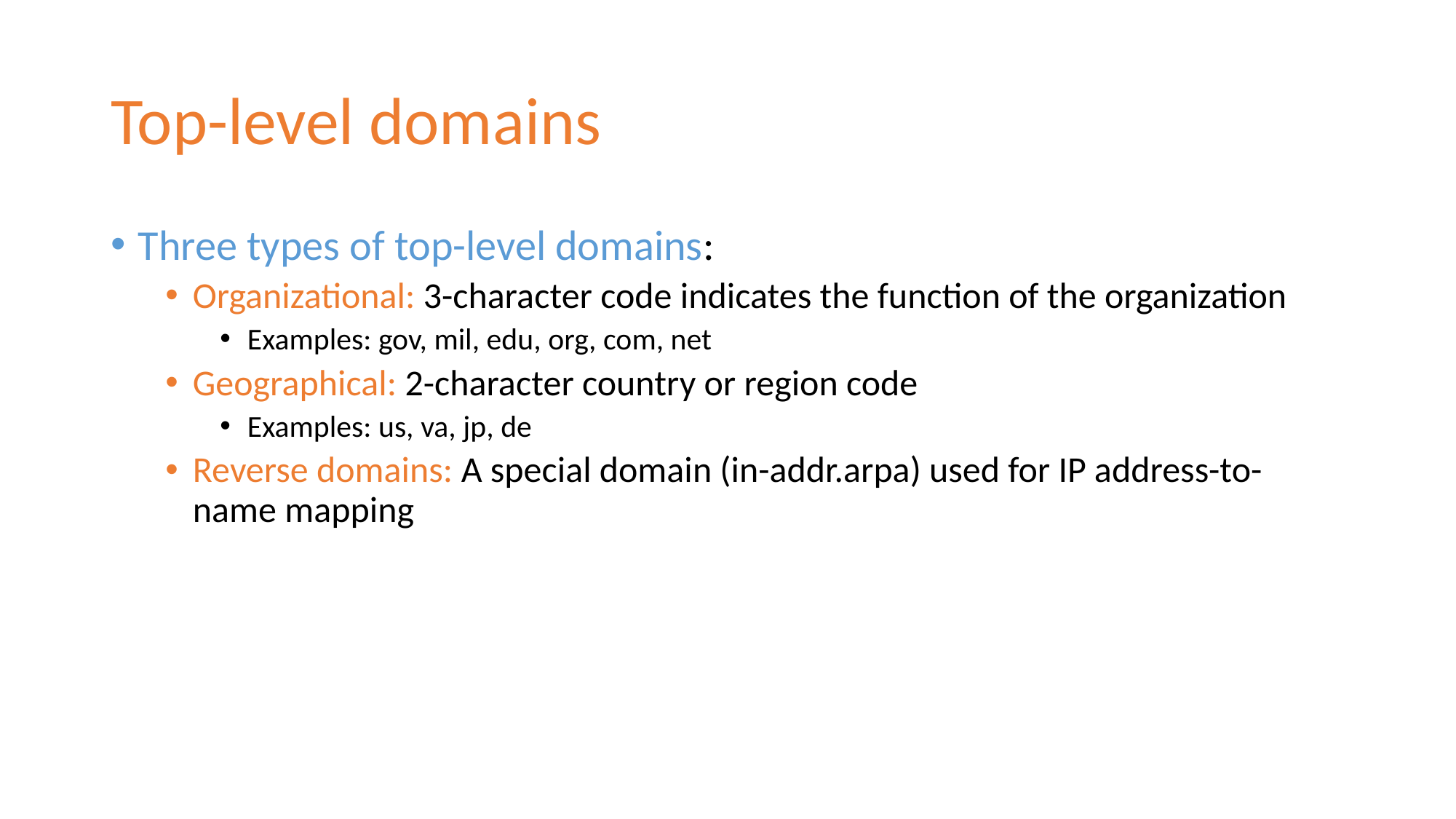

# Top-level domains
Three types of top-level domains:
Organizational: 3-character code indicates the function of the organization
Examples: gov, mil, edu, org, com, net
Geographical: 2-character country or region code
Examples: us, va, jp, de
Reverse domains: A special domain (in-addr.arpa) used for IP address-to-name mapping